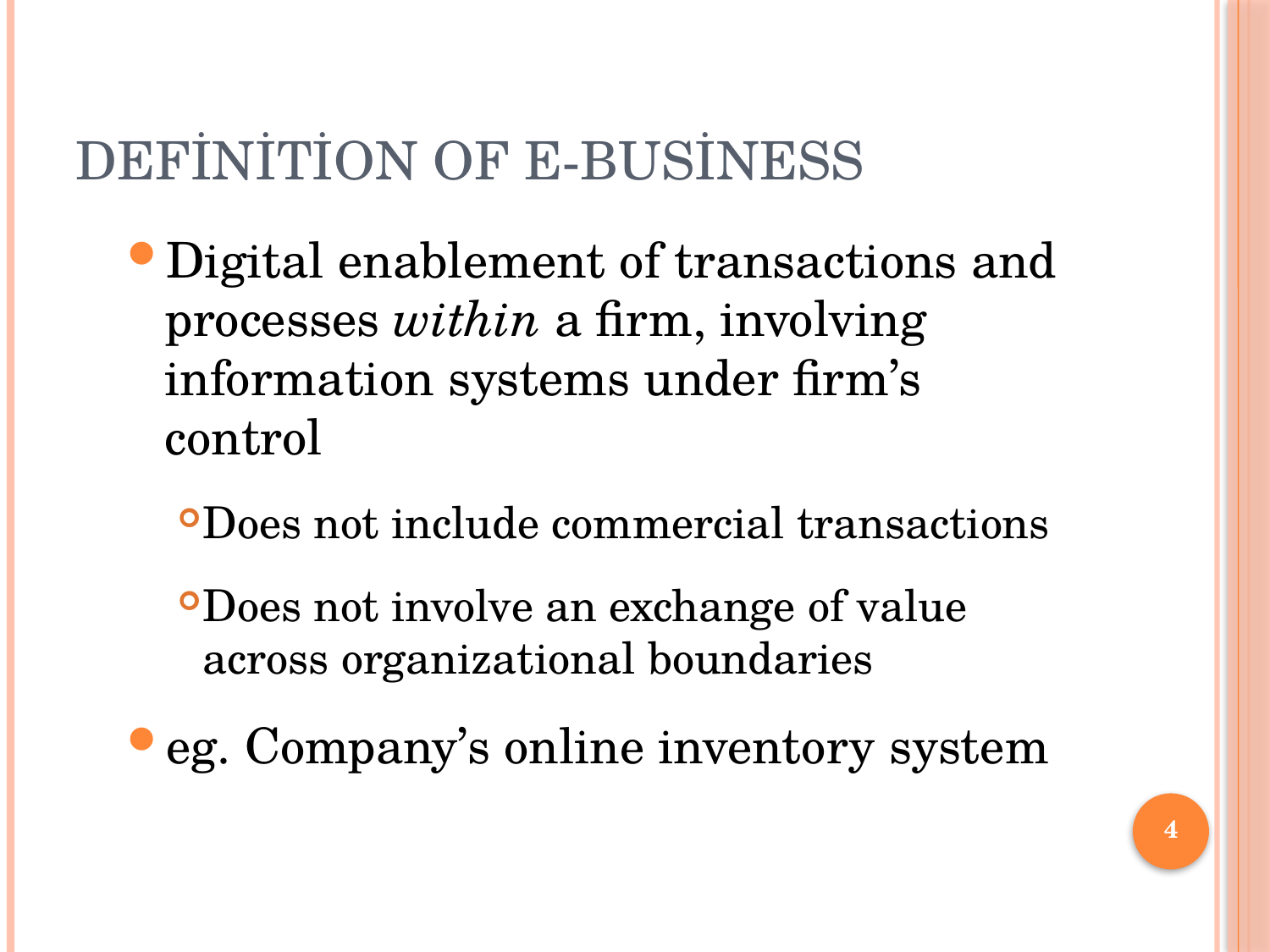

# Definition of e-business
Digital enablement of transactions and processes within a firm, involving information systems under firm’s control
Does not include commercial transactions
Does not involve an exchange of value across organizational boundaries
eg. Company’s online inventory system

4